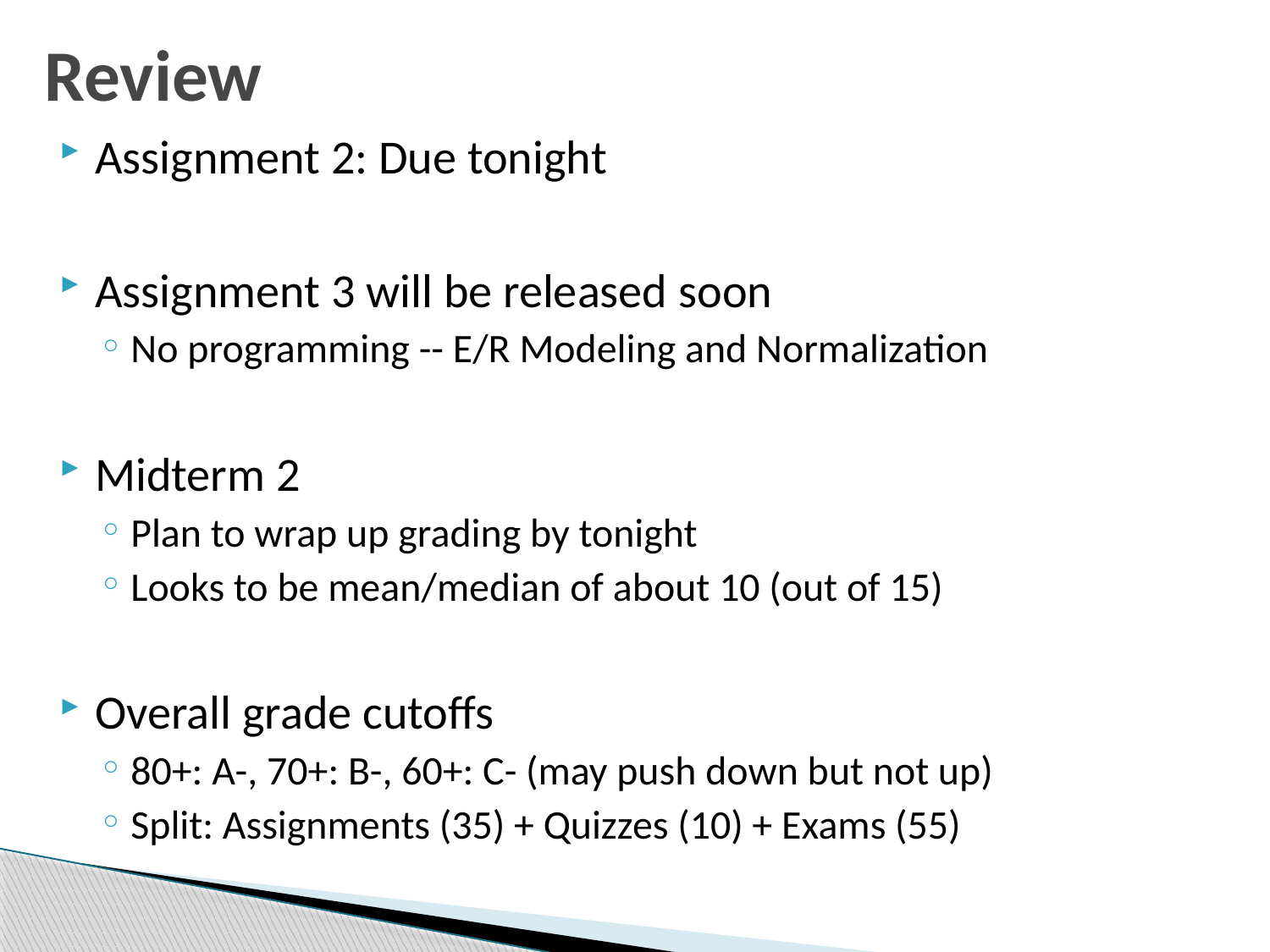

# Review
Assignment 2: Due tonight

Assignment 3 will be released soon
No programming -- E/R Modeling and Normalization

Midterm 2
Plan to wrap up grading by tonight
Looks to be mean/median of about 10 (out of 15)

Overall grade cutoffs
80+: A-, 70+: B-, 60+: C- (may push down but not up)
Split: Assignments (35) + Quizzes (10) + Exams (55)